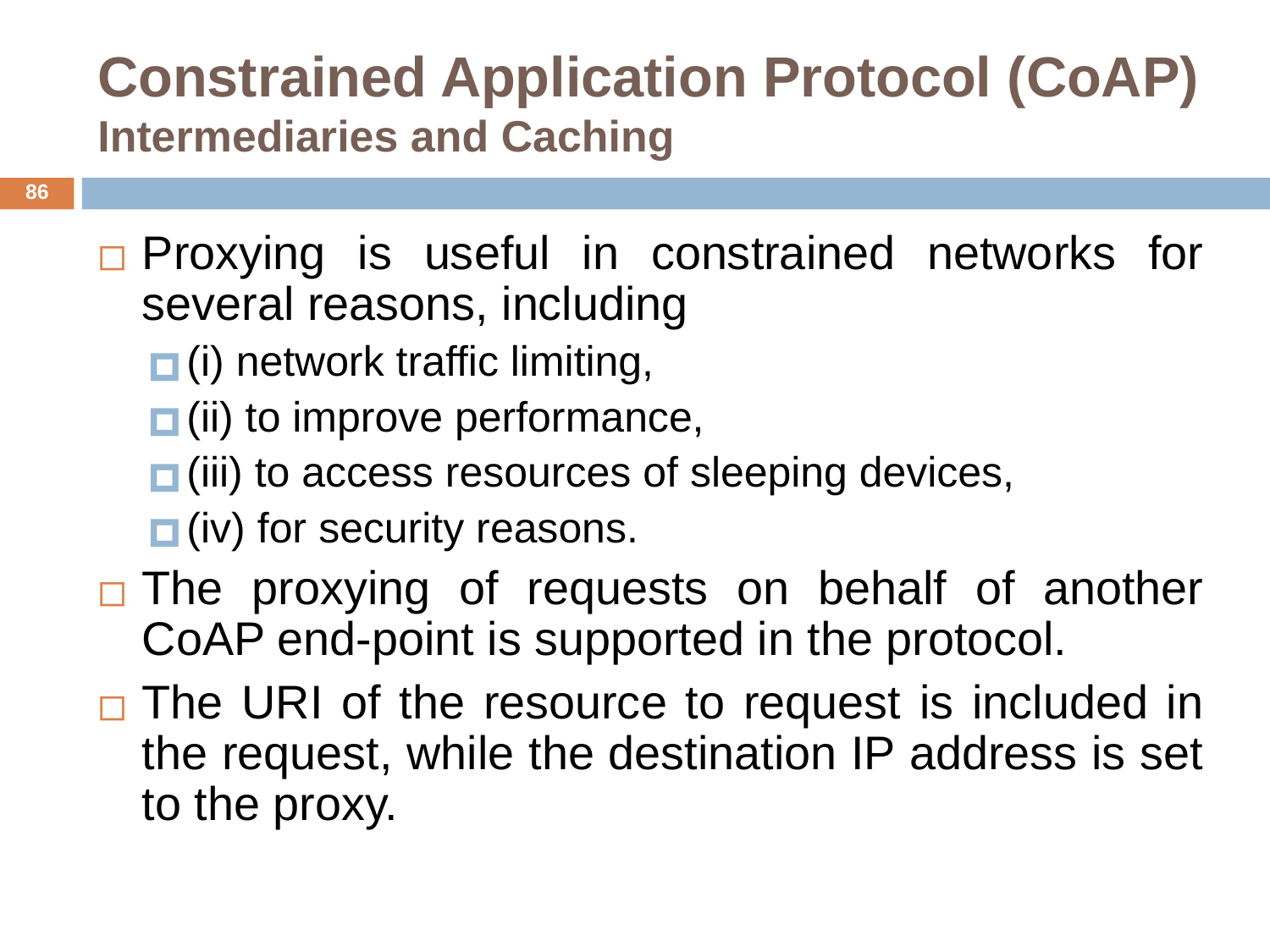

# Constrained Application Protocol (CoAP) Intermediaries and Caching
86
Proxying is useful in constrained networks for several reasons, including
(i) network traffic limiting,
(ii) to improve performance,
(iii) to access resources of sleeping devices,
(iv) for security reasons.
The proxying of requests on behalf of another CoAP end-point is supported in the protocol.
The URI of the resource to request is included in the request, while the destination IP address is set to the proxy.